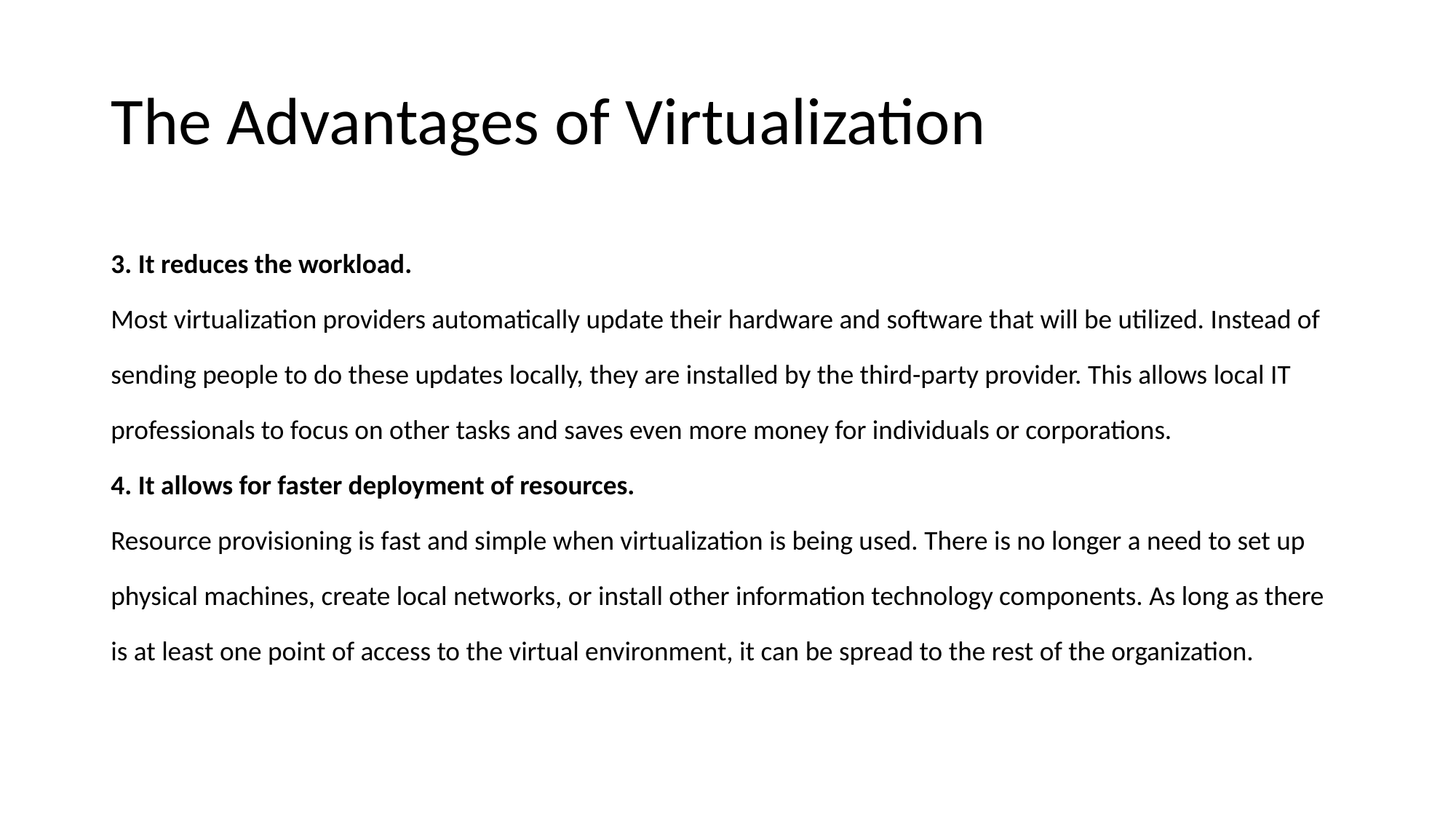

# The Advantages of Virtualization
3. It reduces the workload. 
Most virtualization providers automatically update their hardware and software that will be utilized. Instead of sending people to do these updates locally, they are installed by the third-party provider. This allows local IT professionals to focus on other tasks and saves even more money for individuals or corporations.
4. It allows for faster deployment of resources. 
Resource provisioning is fast and simple when virtualization is being used. There is no longer a need to set up physical machines, create local networks, or install other information technology components. As long as there is at least one point of access to the virtual environment, it can be spread to the rest of the organization.